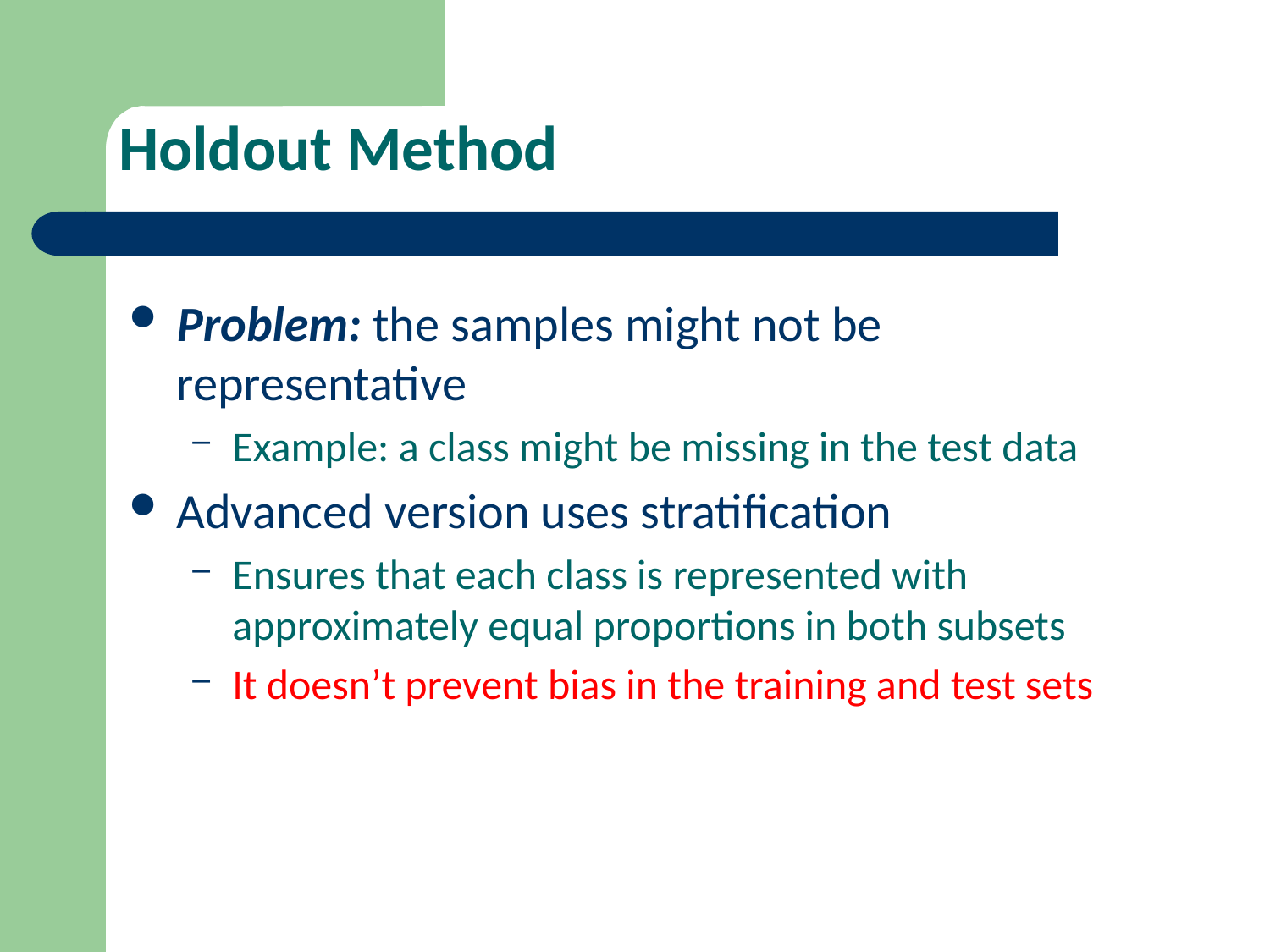

# Holdout Method
Problem: the samples might not be representative
Example: a class might be missing in the test data
Advanced version uses stratification
Ensures that each class is represented with approximately equal proportions in both subsets
It doesn’t prevent bias in the training and test sets